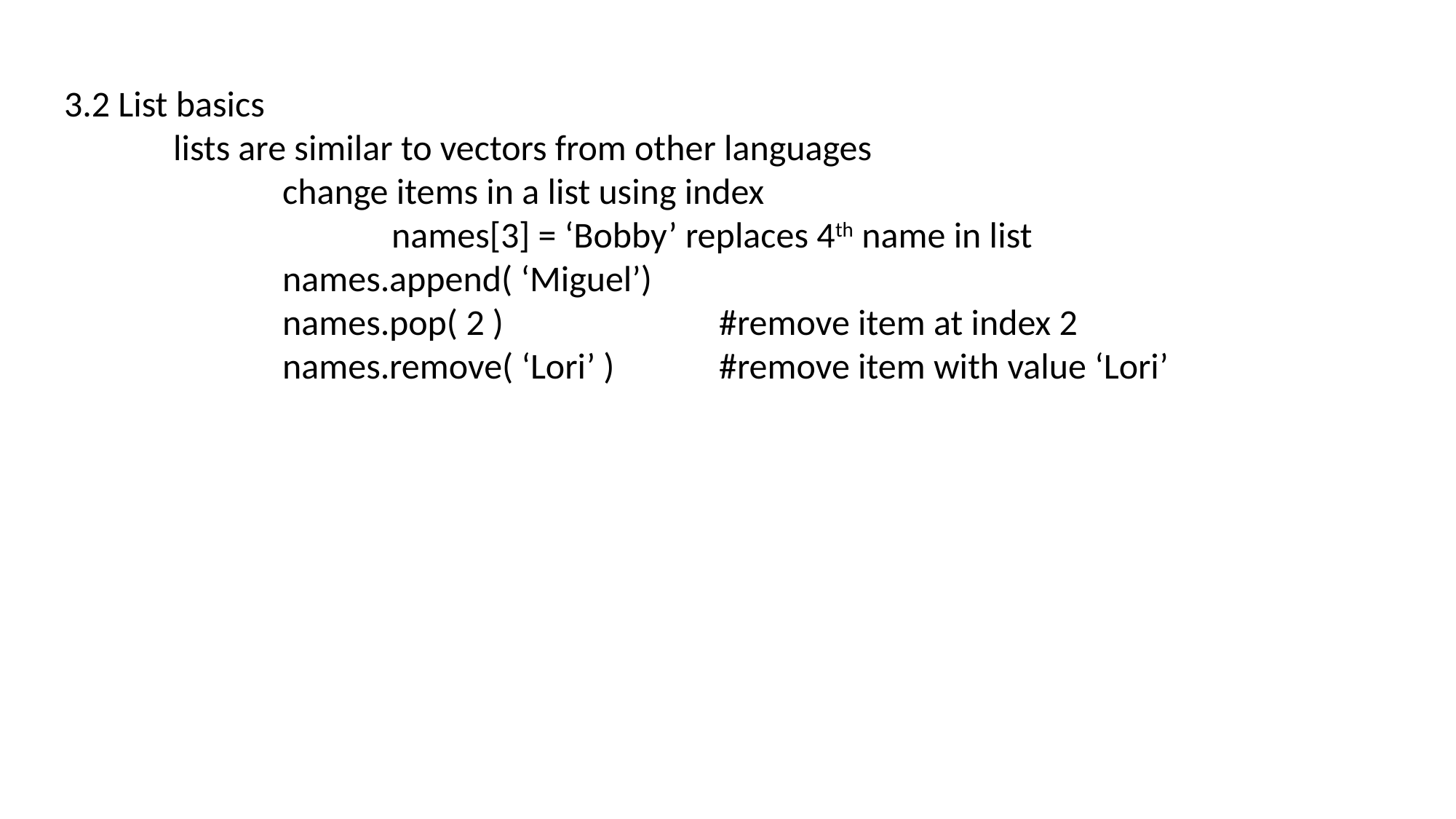

3.2 List basics
	lists are similar to vectors from other languages
		change items in a list using index
			names[3] = ‘Bobby’ replaces 4th name in list
		names.append( ‘Miguel’)
		names.pop( 2 )		#remove item at index 2
		names.remove( ‘Lori’ )	#remove item with value ‘Lori’